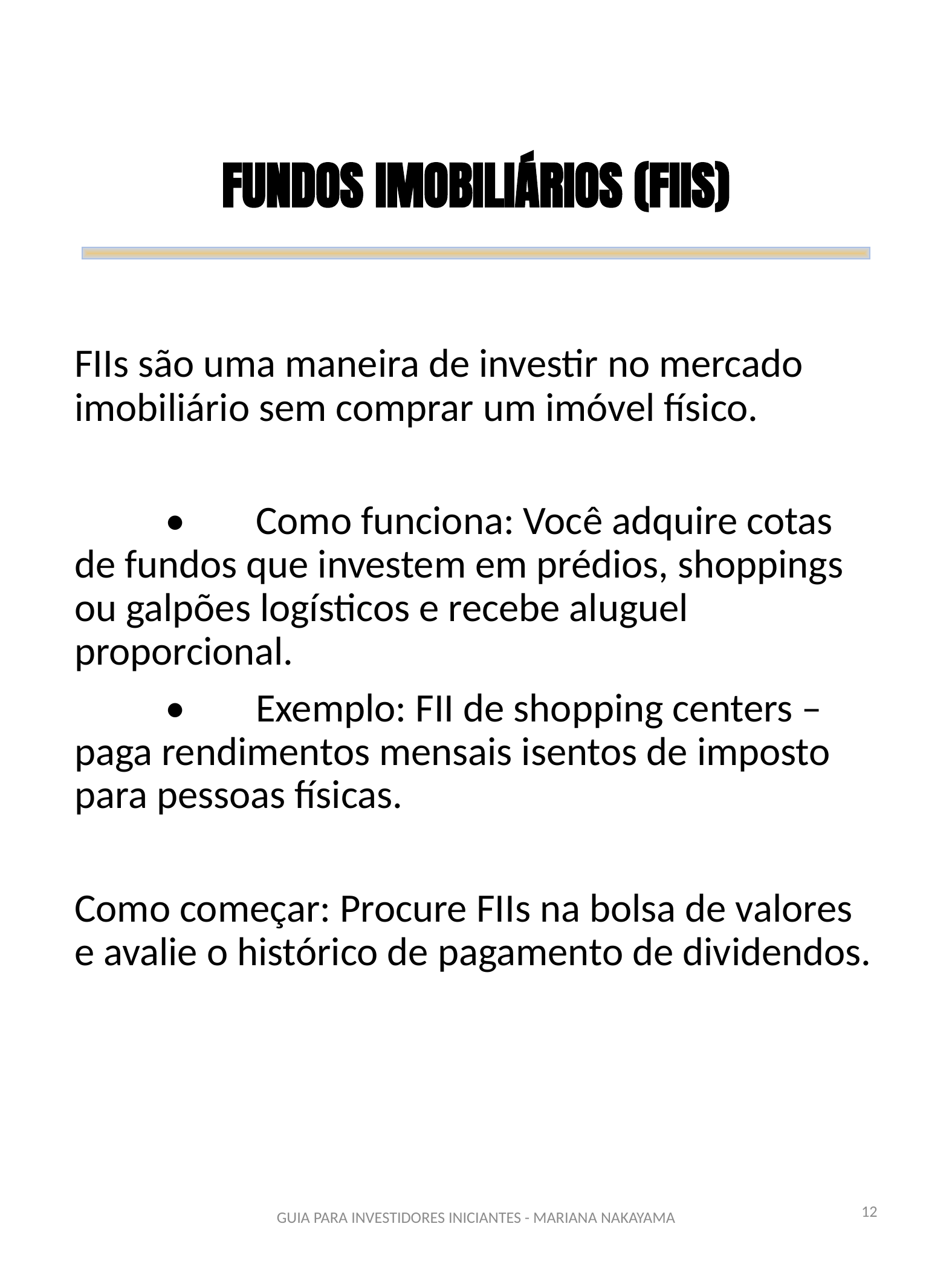

# FUNDOS IMOBILIÁRIOS (FIIS)

FIIs são uma maneira de investir no mercado imobiliário sem comprar um imóvel físico.

	•	Como funciona: Você adquire cotas de fundos que investem em prédios, shoppings ou galpões logísticos e recebe aluguel proporcional.
	•	Exemplo: FII de shopping centers – paga rendimentos mensais isentos de imposto para pessoas físicas.

Como começar: Procure FIIs na bolsa de valores e avalie o histórico de pagamento de dividendos.

12
GUIA PARA INVESTIDORES INICIANTES - MARIANA NAKAYAMA